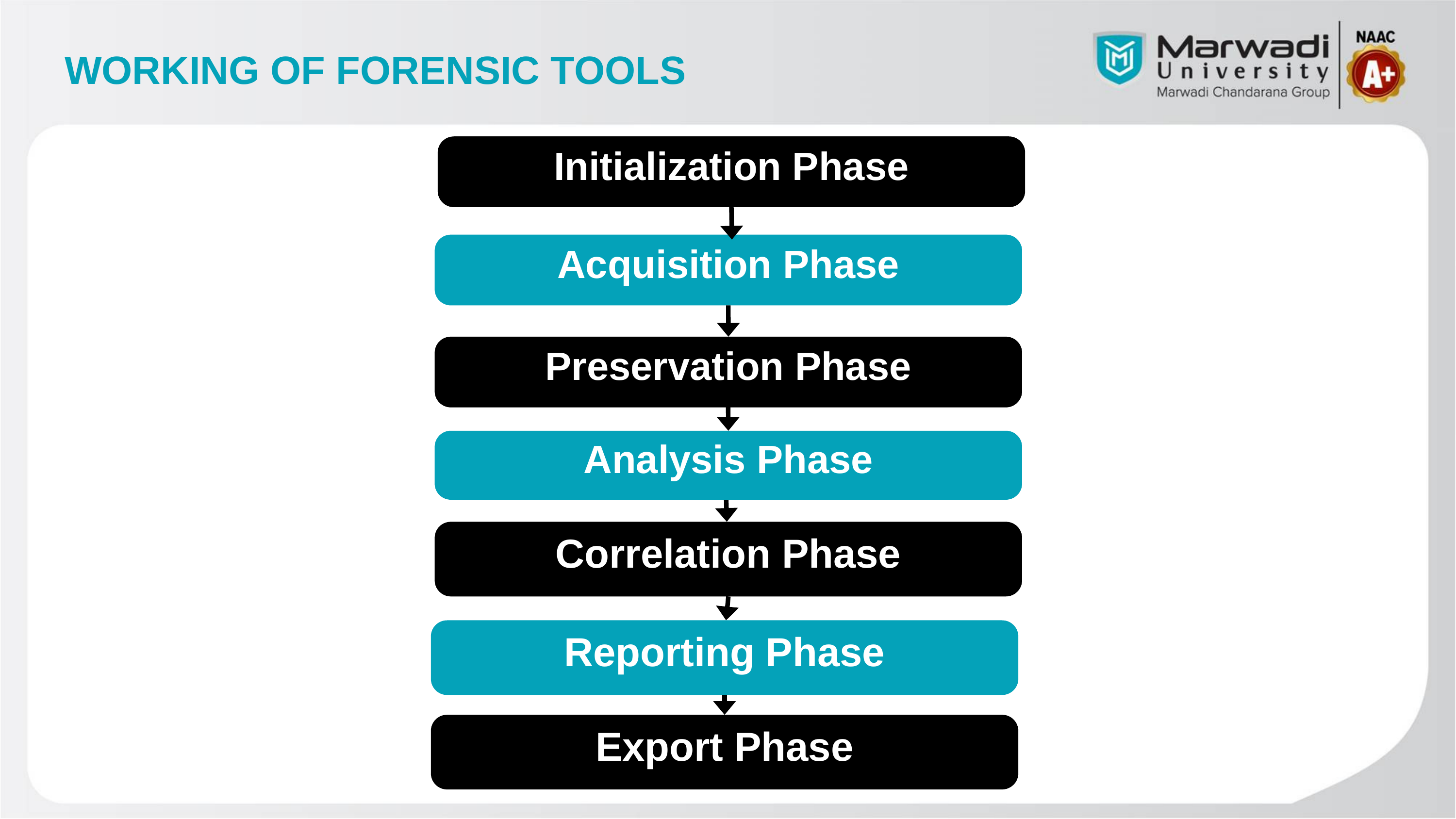

WORKING OF FORENSIC TOOLS

Initialization Phase

Acquisition Phase

Preservation Phase

Analysis Phase

Correlation Phase

Reporting Phase

Export Phase